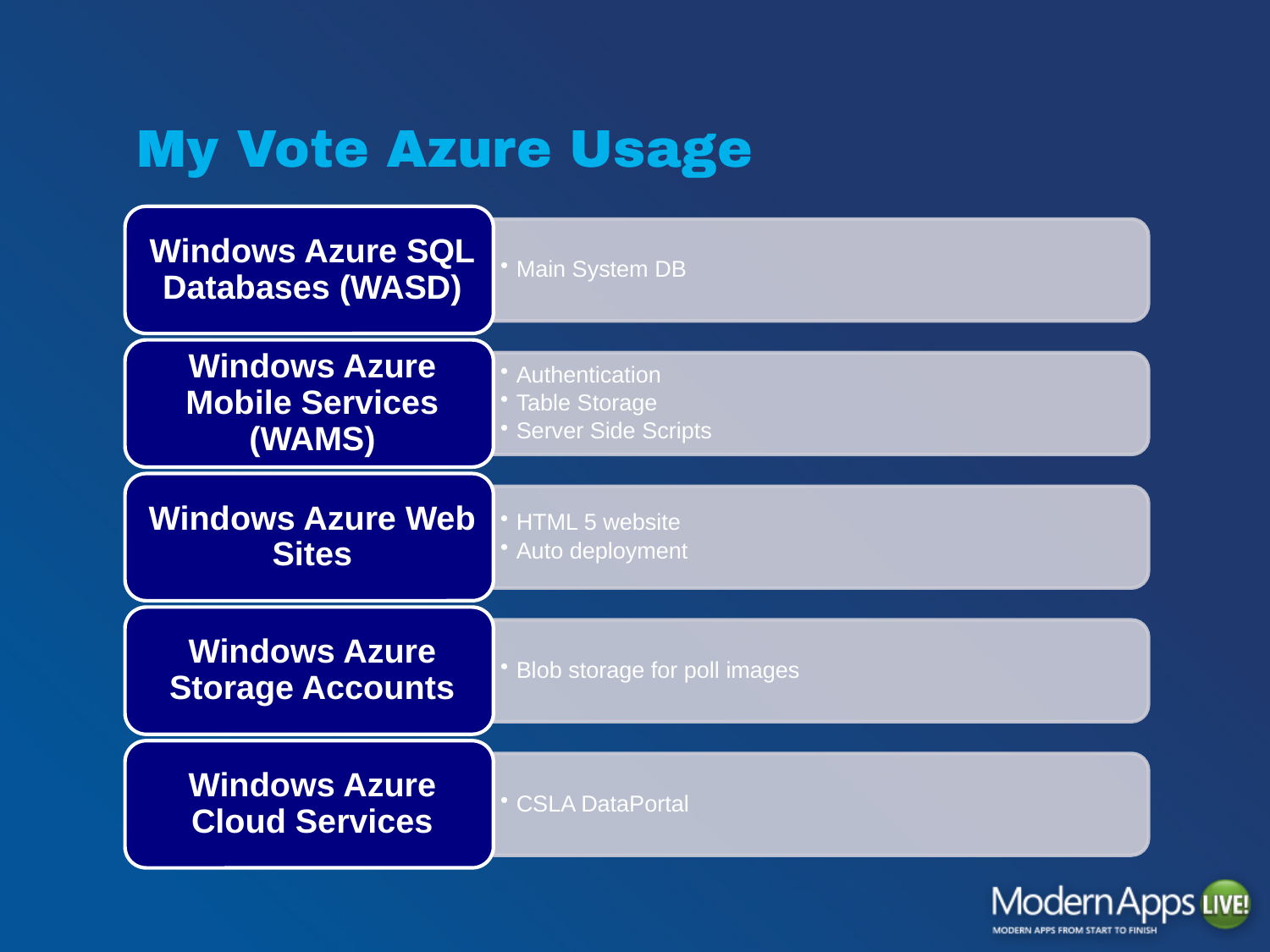

# My Vote Azure Usage
Main System DB
Windows Azure SQL Databases (WASD)
Authentication
Table Storage
Server Side Scripts
Windows Azure Mobile Services (WAMS)
HTML 5 website
Auto deployment
Windows Azure Web Sites
Blob storage for poll images
Windows Azure Storage Accounts
CSLA DataPortal
Windows Azure Cloud Services